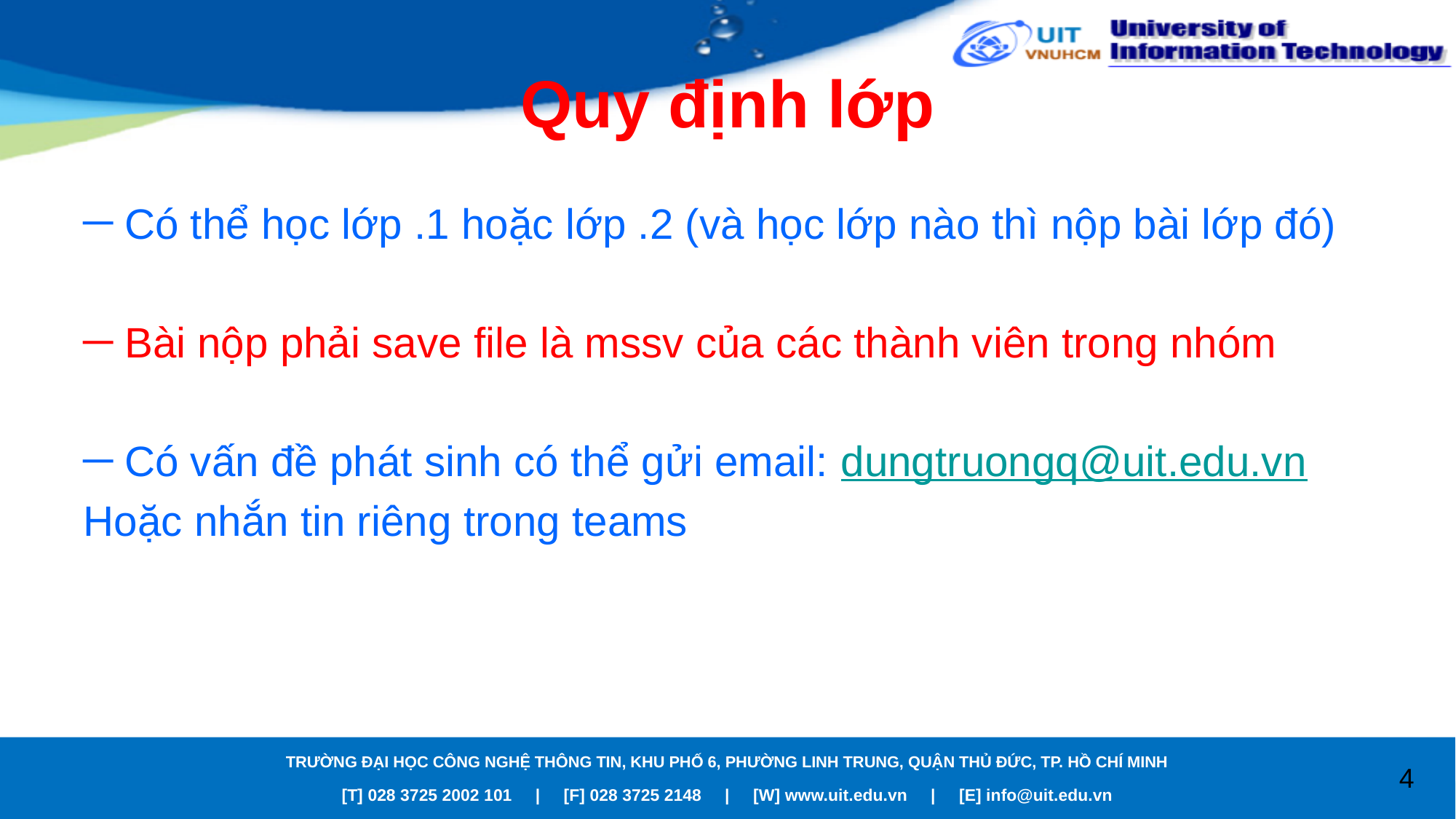

# Quy định lớp
Có thể học lớp .1 hoặc lớp .2 (và học lớp nào thì nộp bài lớp đó)

Bài nộp phải save file là mssv của các thành viên trong nhóm

Có vấn đề phát sinh có thể gửi email: dungtruongq@uit.edu.vn
Hoặc nhắn tin riêng trong teams